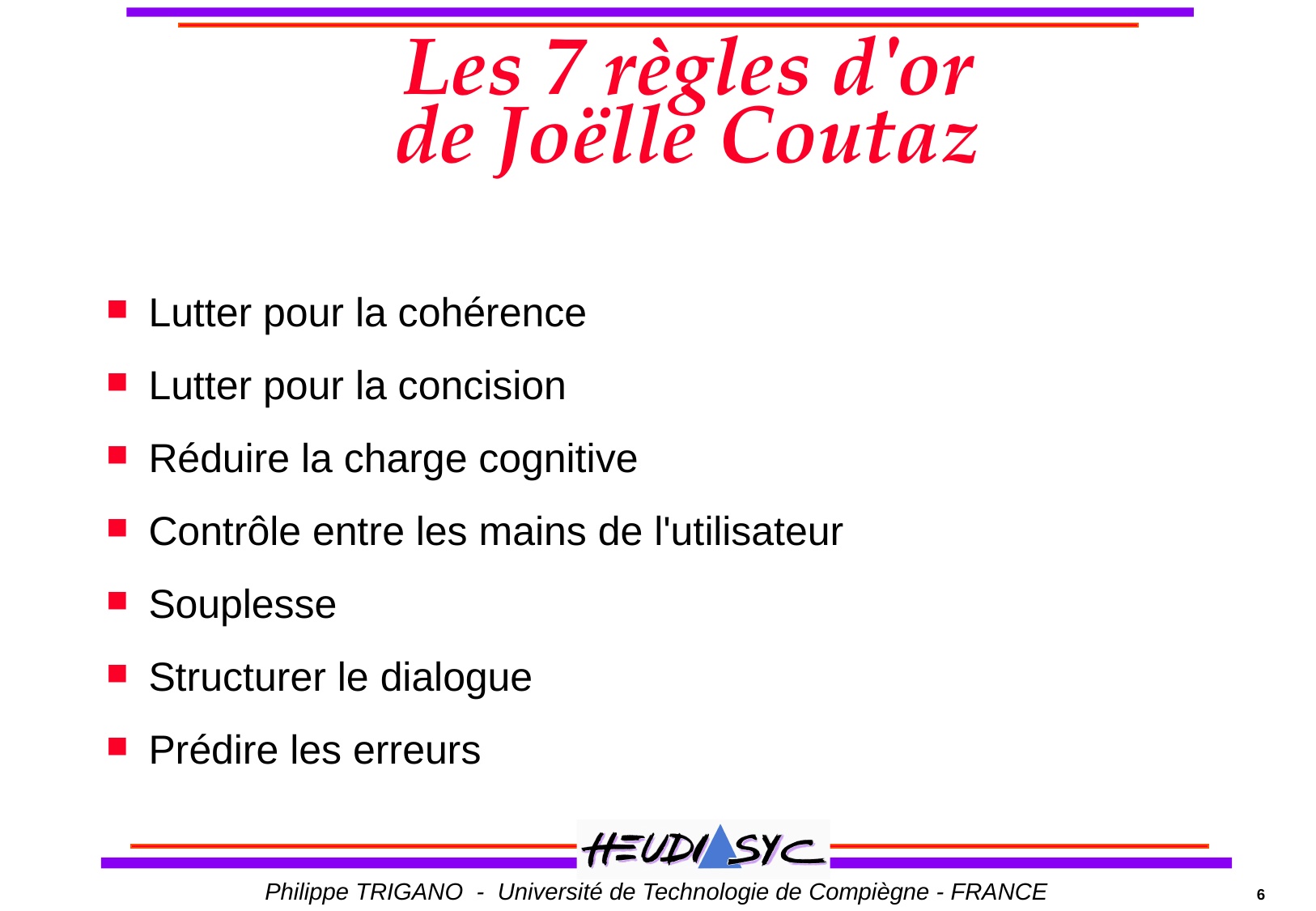

# Les 7 règles d'or de Joëlle Coutaz
Lutter pour la cohérence
Lutter pour la concision
Réduire la charge cognitive
Contrôle entre les mains de l'utilisateur
Souplesse
Structurer le dialogue
Prédire les erreurs